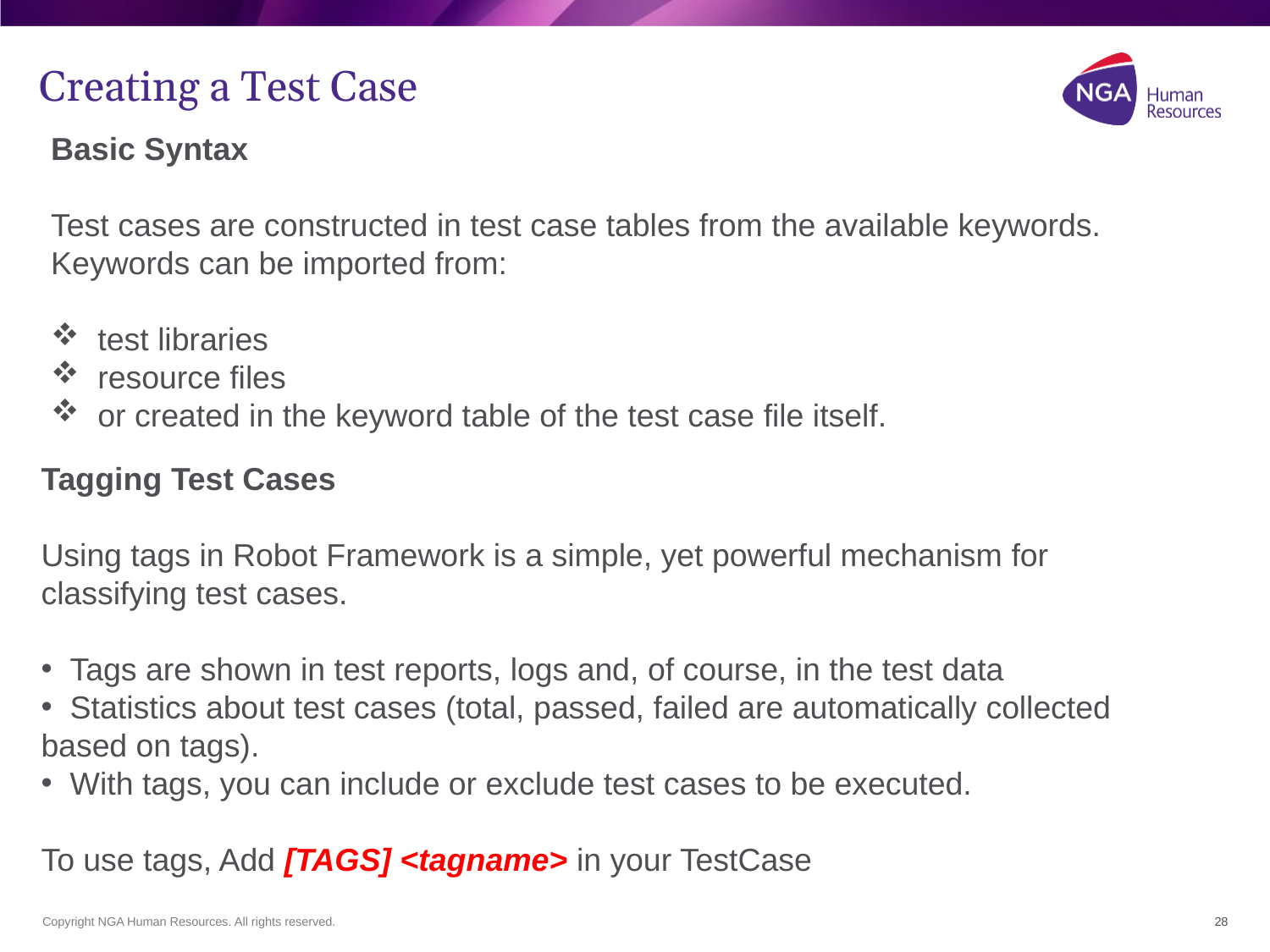

# Creating a Test Case
Basic Syntax

Test cases are constructed in test case tables from the available keywords. Keywords can be imported from:

  test libraries
  resource files
  or created in the keyword table of the test case file itself.
Tagging Test Cases

Using tags in Robot Framework is a simple, yet powerful mechanism for classifying test cases.

  Tags are shown in test reports, logs and, of course, in the test data
  Statistics about test cases (total, passed, failed are automatically collected based on tags).
  With tags, you can include or exclude test cases to be executed.

To use tags, Add [TAGS] <tagname> in your TestCase
28